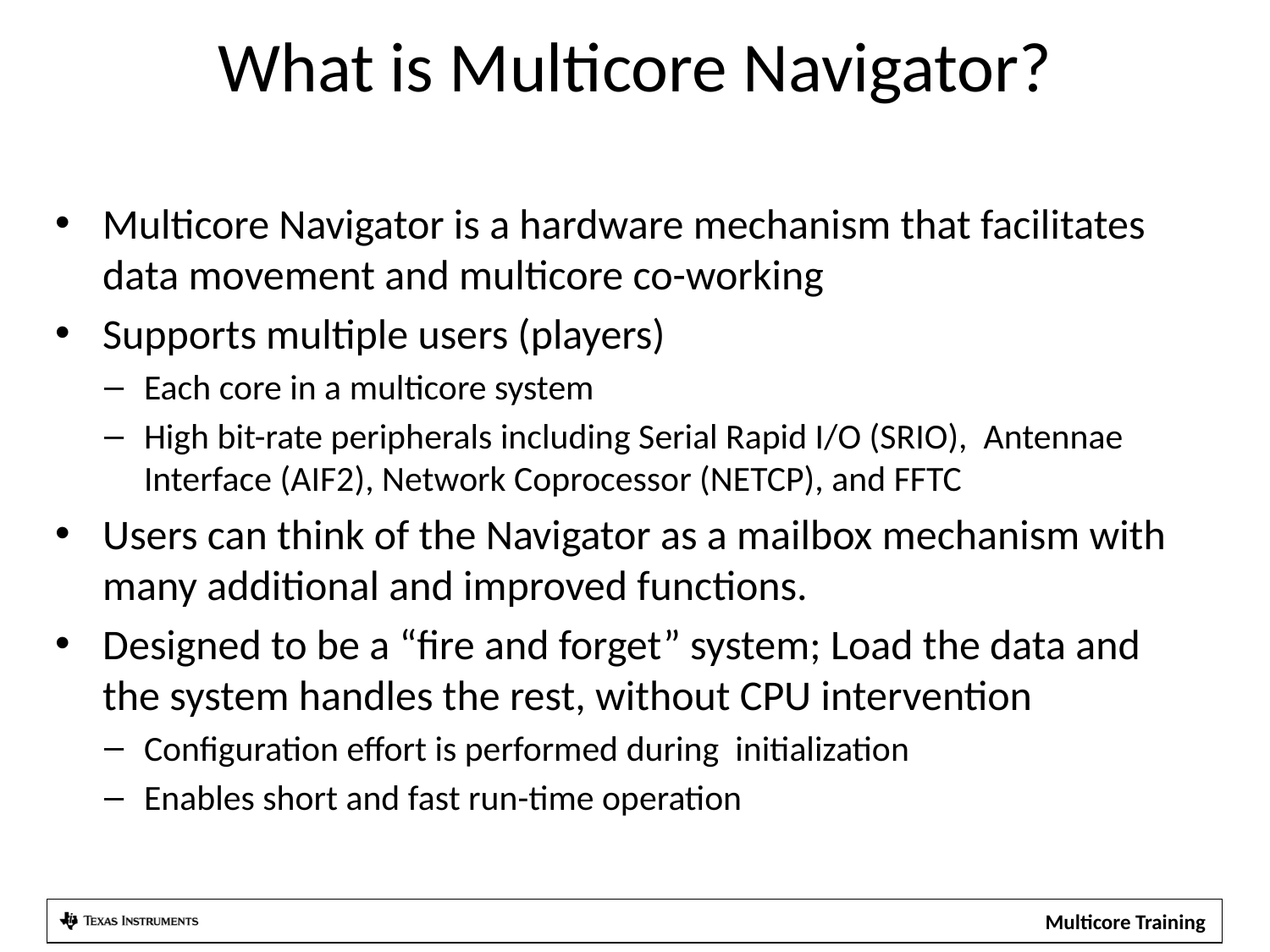

# What is Multicore Navigator?
Multicore Navigator is a hardware mechanism that facilitates  data movement and multicore co-working
Supports multiple users (players)
Each core in a multicore system
High bit-rate peripherals including Serial Rapid I/O (SRIO),  Antennae Interface (AIF2), Network Coprocessor (NETCP), and FFTC
Users can think of the Navigator as a mailbox mechanism with many additional and improved functions.
Designed to be a “fire and forget” system; Load the data and the system handles the rest, without CPU intervention
Configuration effort is performed during  initialization
Enables short and fast run-time operation